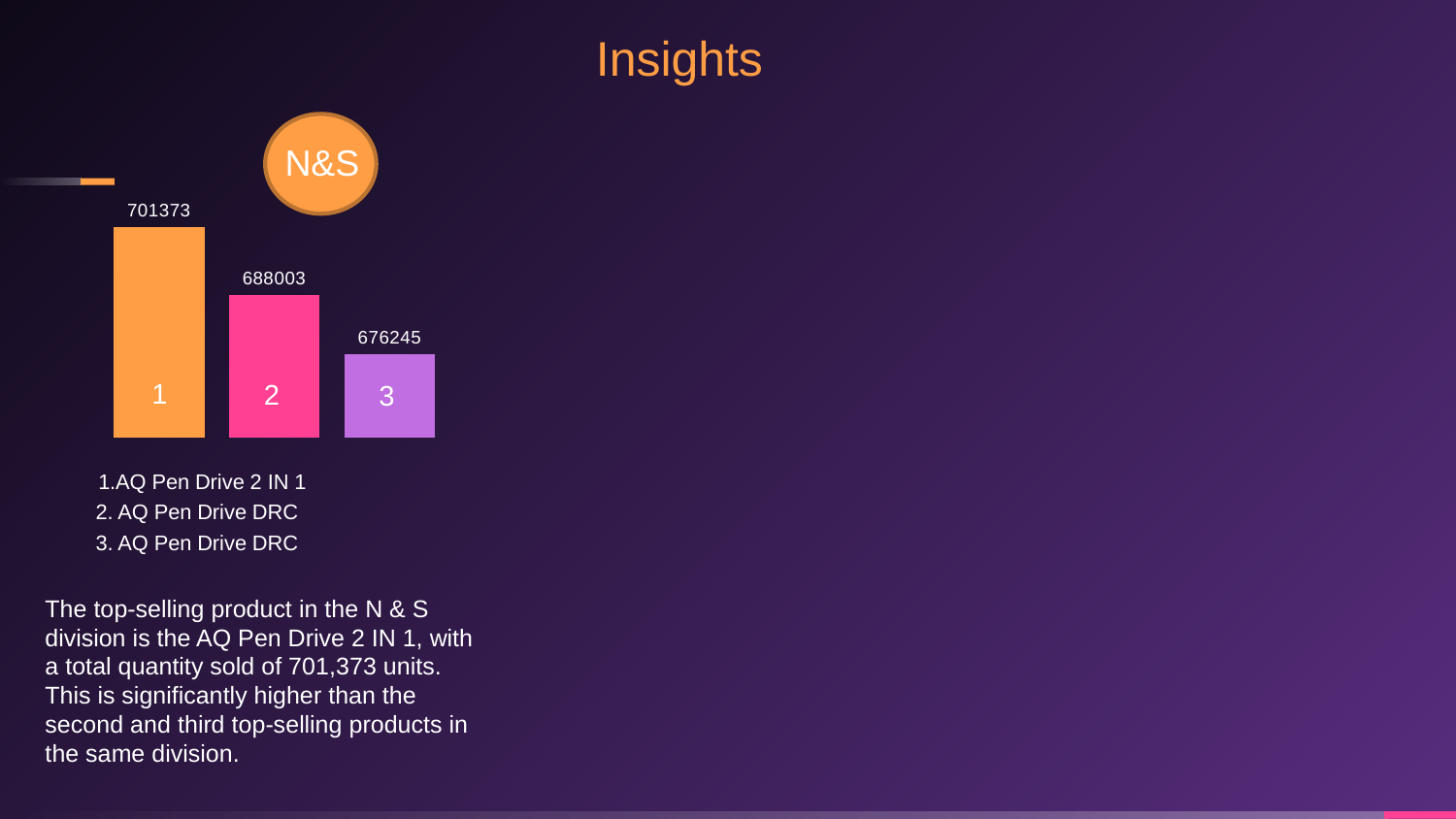

Insights

N&S

### Chart

| Category | 1 | 2 | 3 |
|---|---|---|---|
| N & S | 701373.0 | 688003.0 | 676245.0 |
1
2
3
1.AQ Pen Drive 2 IN 1
2. AQ Pen Drive DRC
3. AQ Pen Drive DRC
The top-selling product in the N & S division is the AQ Pen Drive 2 IN 1, with a total quantity sold of 701,373 units. This is significantly higher than the second and third top-selling products in the same division.